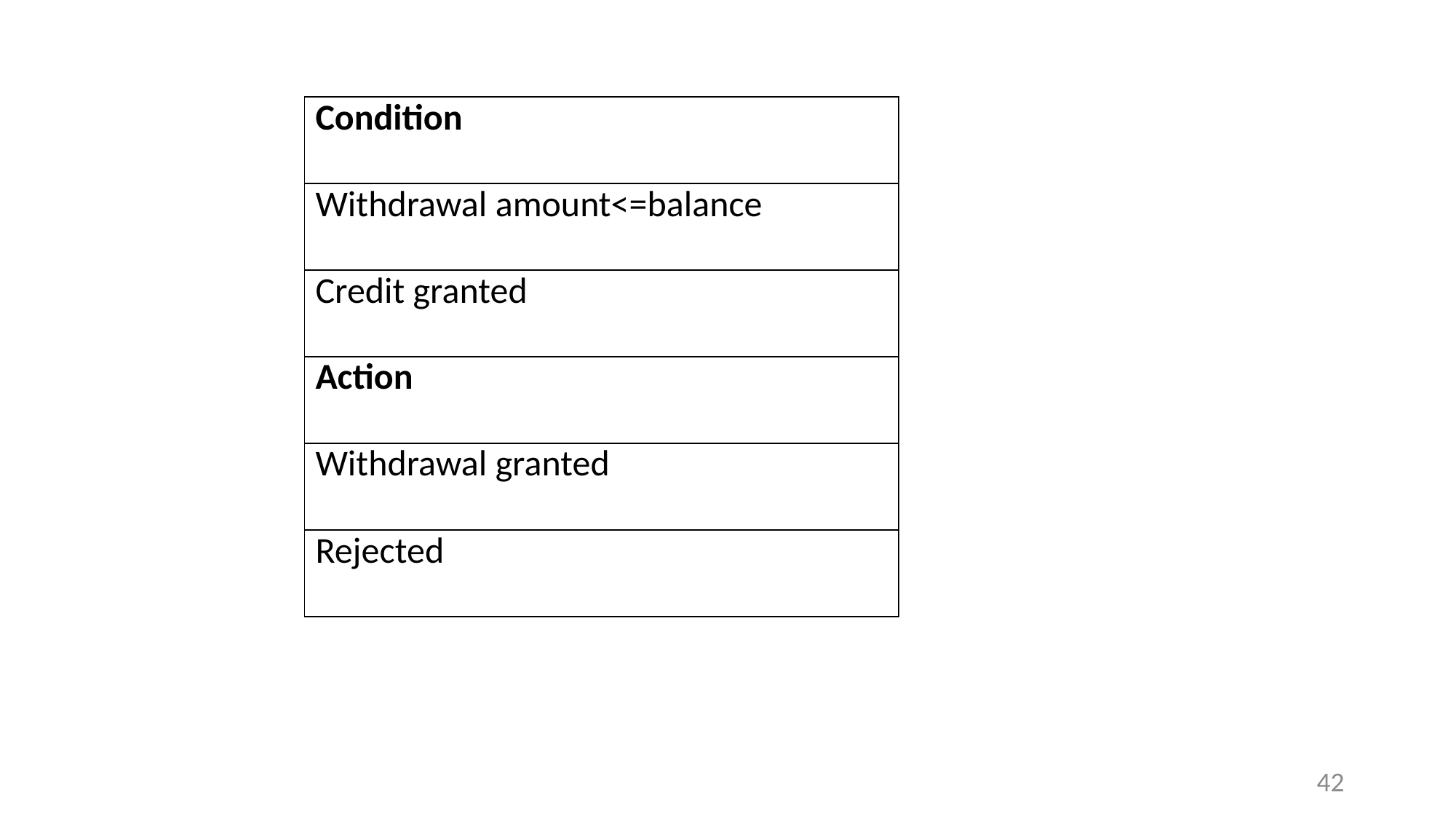

| Condition |
| --- |
| Withdrawal amount<=balance |
| Credit granted |
| Action |
| Withdrawal granted |
| Rejected |
42